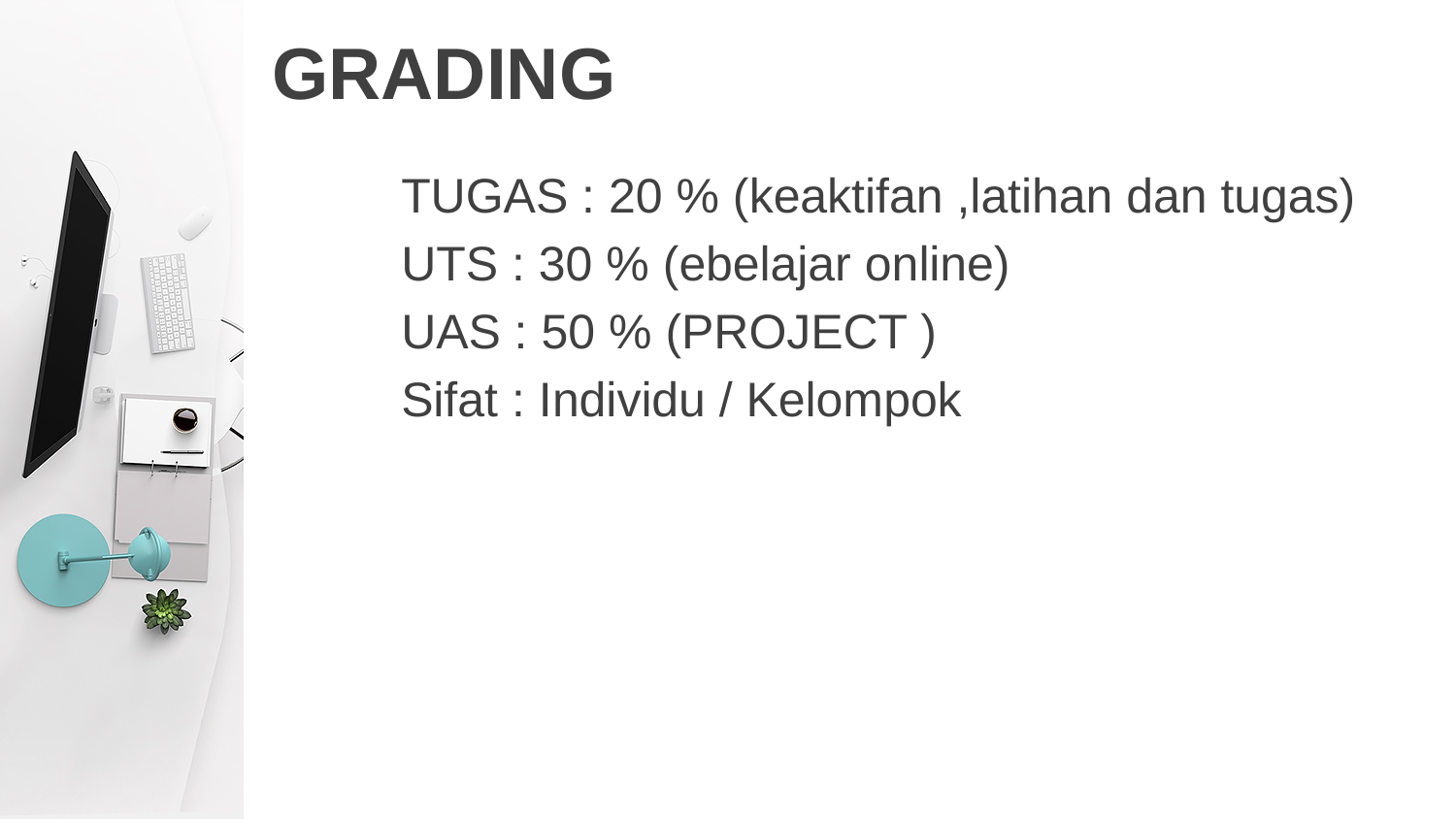

# GRADING
TUGAS : 20 % (keaktifan ,latihan dan tugas)
UTS : 30 % (ebelajar online)
UAS : 50 % (PROJECT )
Sifat : Individu / Kelompok